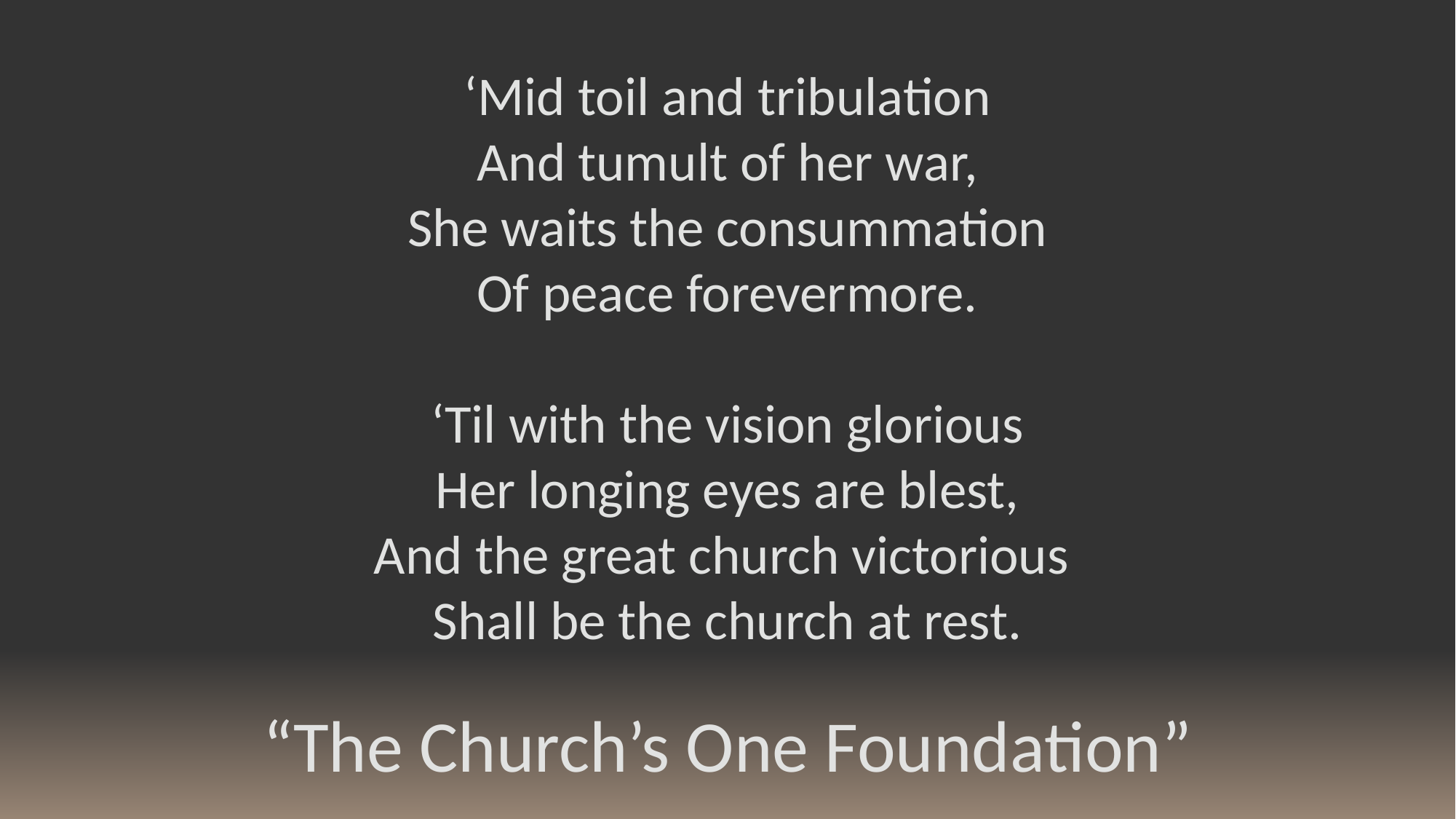

‘Mid toil and tribulation
And tumult of her war,
She waits the consummation
Of peace forevermore.

‘Til with the vision glorious
Her longing eyes are blest,
And the great church victorious
Shall be the church at rest.

“The Church’s One Foundation”